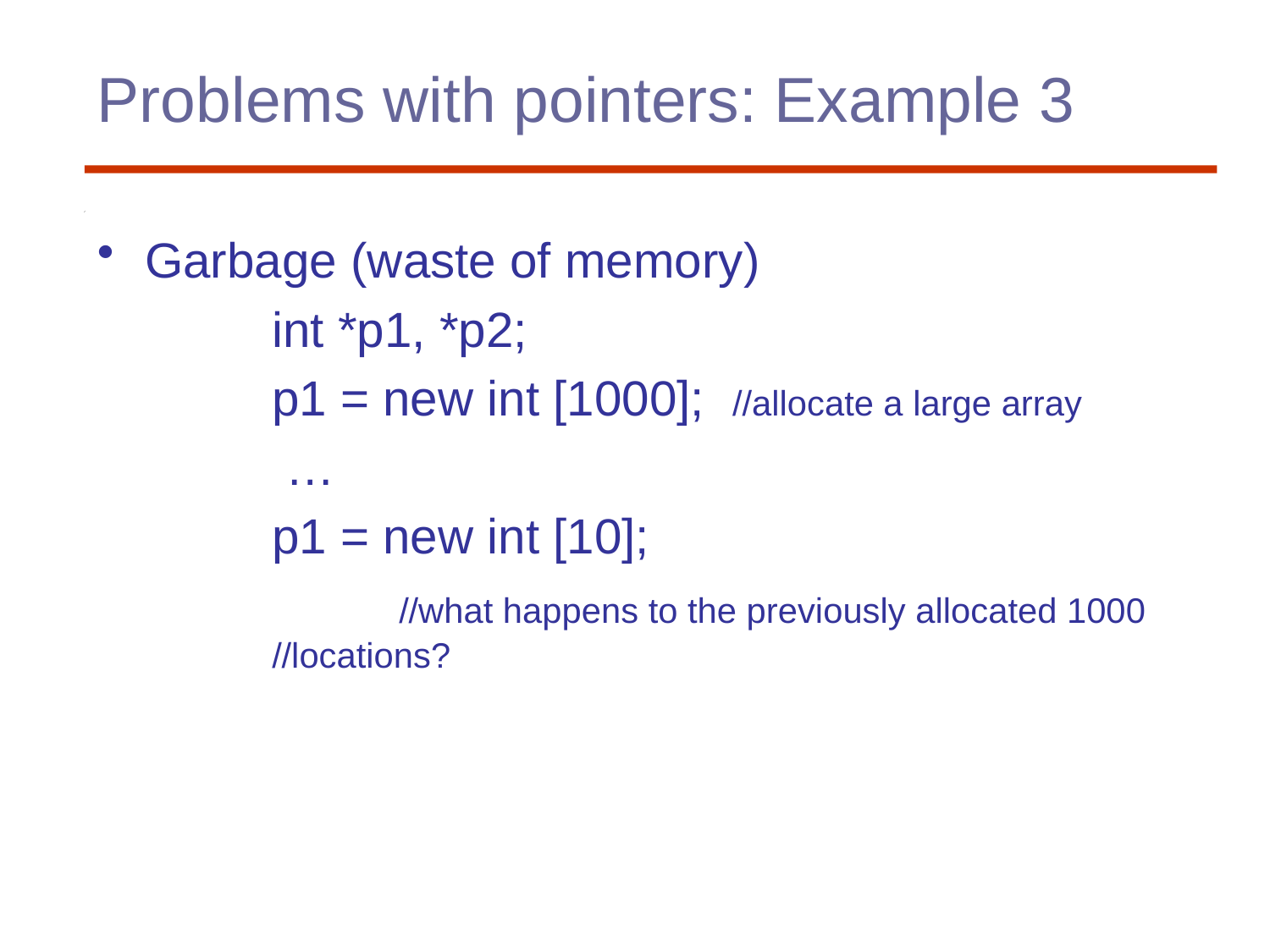

# Problems with pointers: Example 3
Garbage (waste of memory)
		int *p1, *p2;
		p1 = new int [1000];  //allocate a large array
		 …
		p1 = new int [10];
			//what happens to the previously allocated 1000 		//locations?